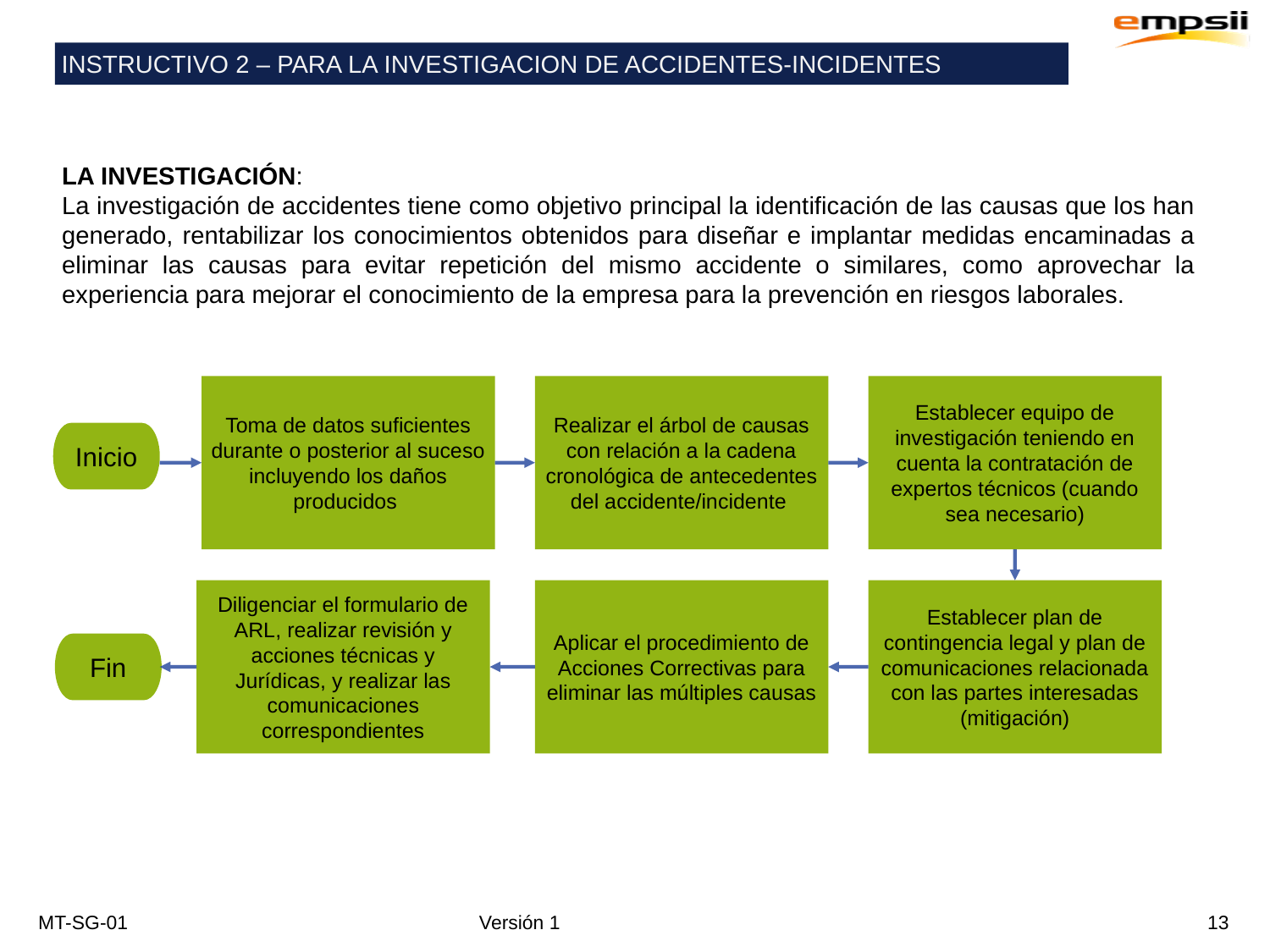

INSTRUCTIVO 2 – PARA LA INVESTIGACION DE ACCIDENTES-INCIDENTES
LA INVESTIGACIÓN:
La investigación de accidentes tiene como objetivo principal la identificación de las causas que los han generado, rentabilizar los conocimientos obtenidos para diseñar e implantar medidas encaminadas a eliminar las causas para evitar repetición del mismo accidente o similares, como aprovechar la experiencia para mejorar el conocimiento de la empresa para la prevención en riesgos laborales.
Toma de datos suficientes durante o posterior al suceso incluyendo los daños producidos
Realizar el árbol de causas con relación a la cadena cronológica de antecedentes del accidente/incidente
Establecer equipo de investigación teniendo en cuenta la contratación de expertos técnicos (cuando sea necesario)
Inicio
Diligenciar el formulario de ARL, realizar revisión y acciones técnicas y Jurídicas, y realizar las comunicaciones correspondientes
Aplicar el procedimiento de Acciones Correctivas para eliminar las múltiples causas
Establecer plan de contingencia legal y plan de comunicaciones relacionada con las partes interesadas (mitigación)
Fin
13